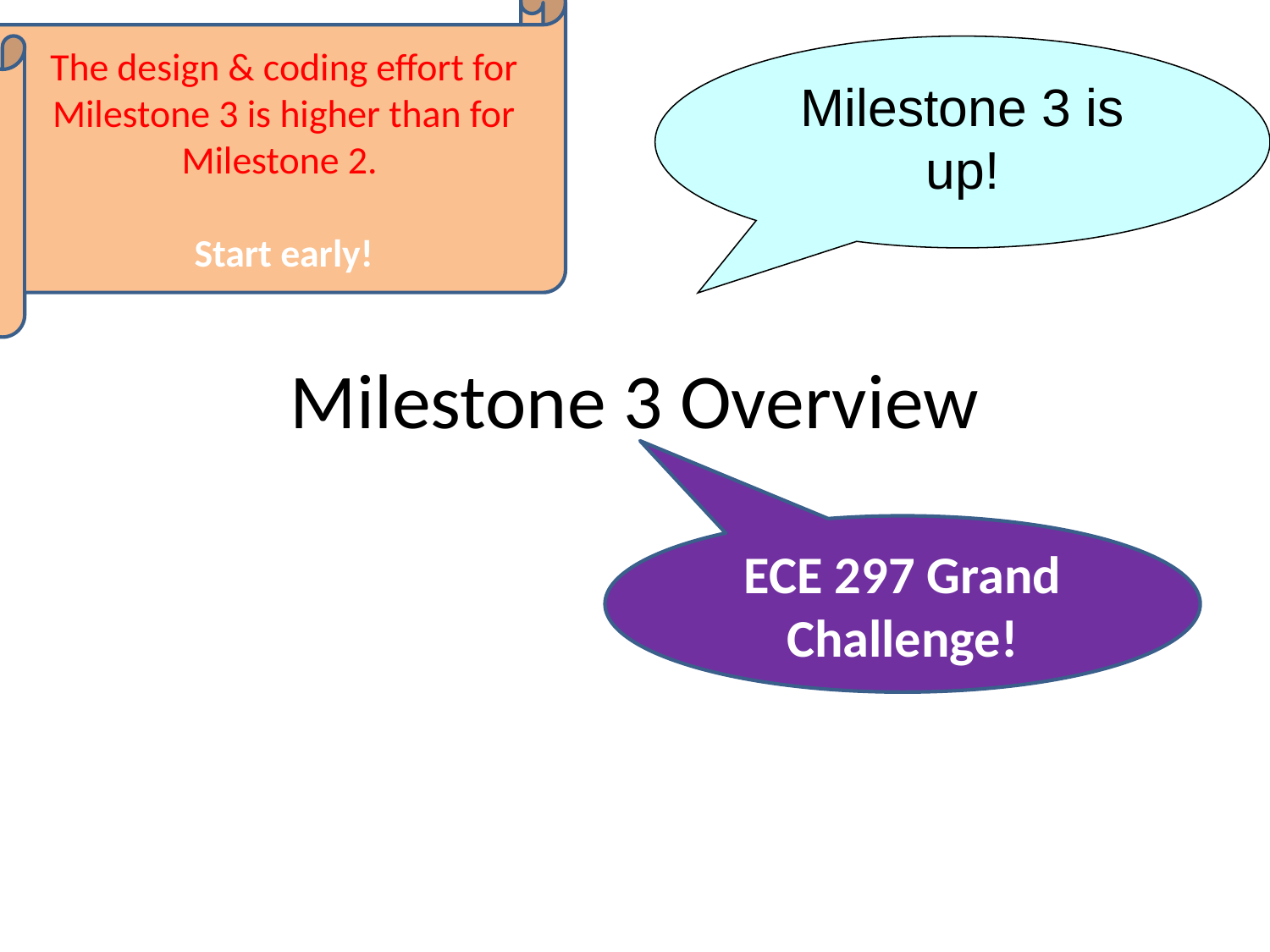

The design & coding effort for Milestone 3 is higher than for Milestone 2.

Start early!
Milestone 3 is up!
# Milestone 3 Overview
ECE 297 Grand Challenge!